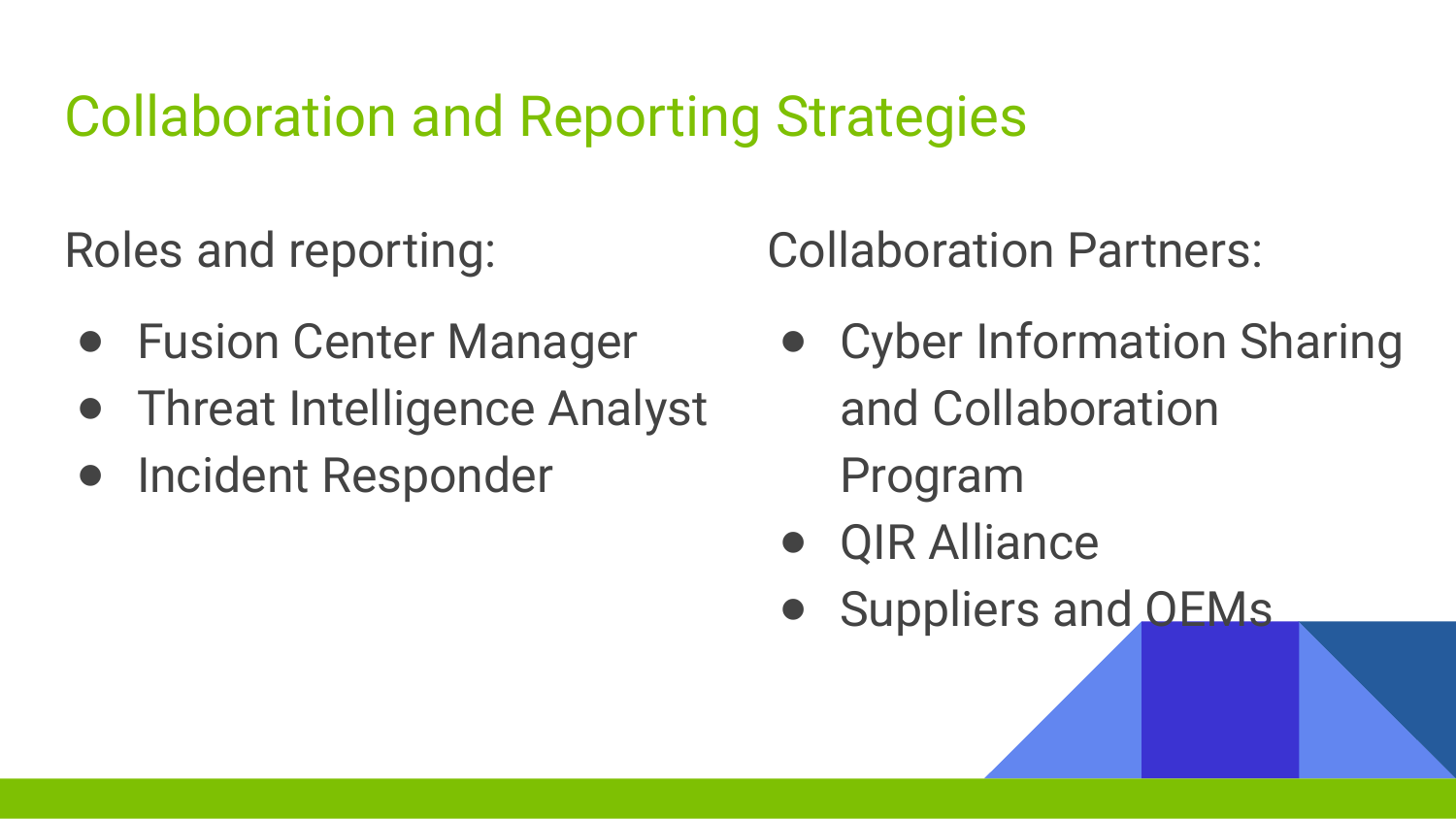

# Collaboration and Reporting Strategies
Roles and reporting:
Fusion Center Manager
Threat Intelligence Analyst
Incident Responder
Collaboration Partners:
Cyber Information Sharing and Collaboration Program
QIR Alliance
Suppliers and OEMs